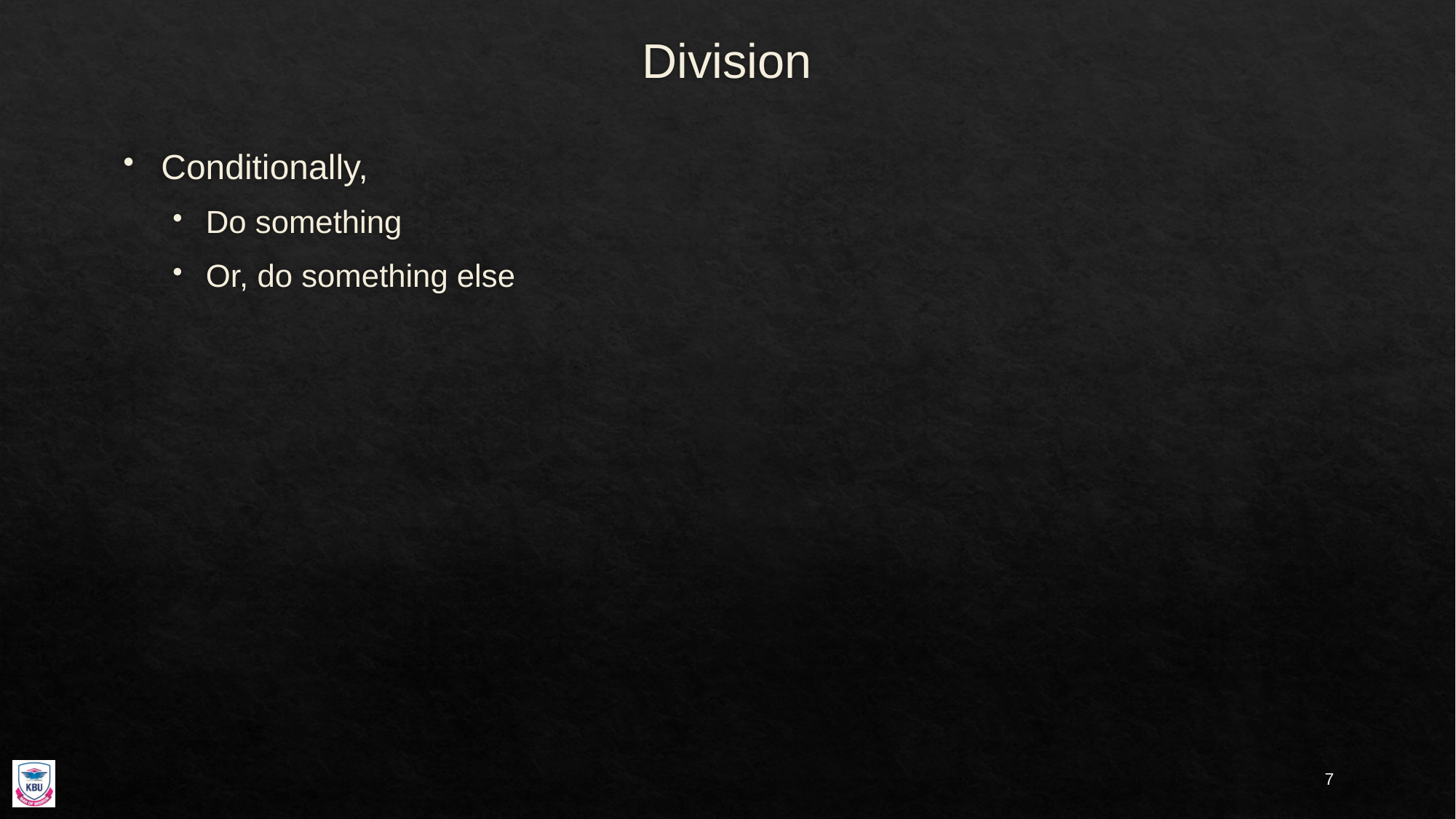

# Division
Conditionally,
Do something
Or, do something else
7